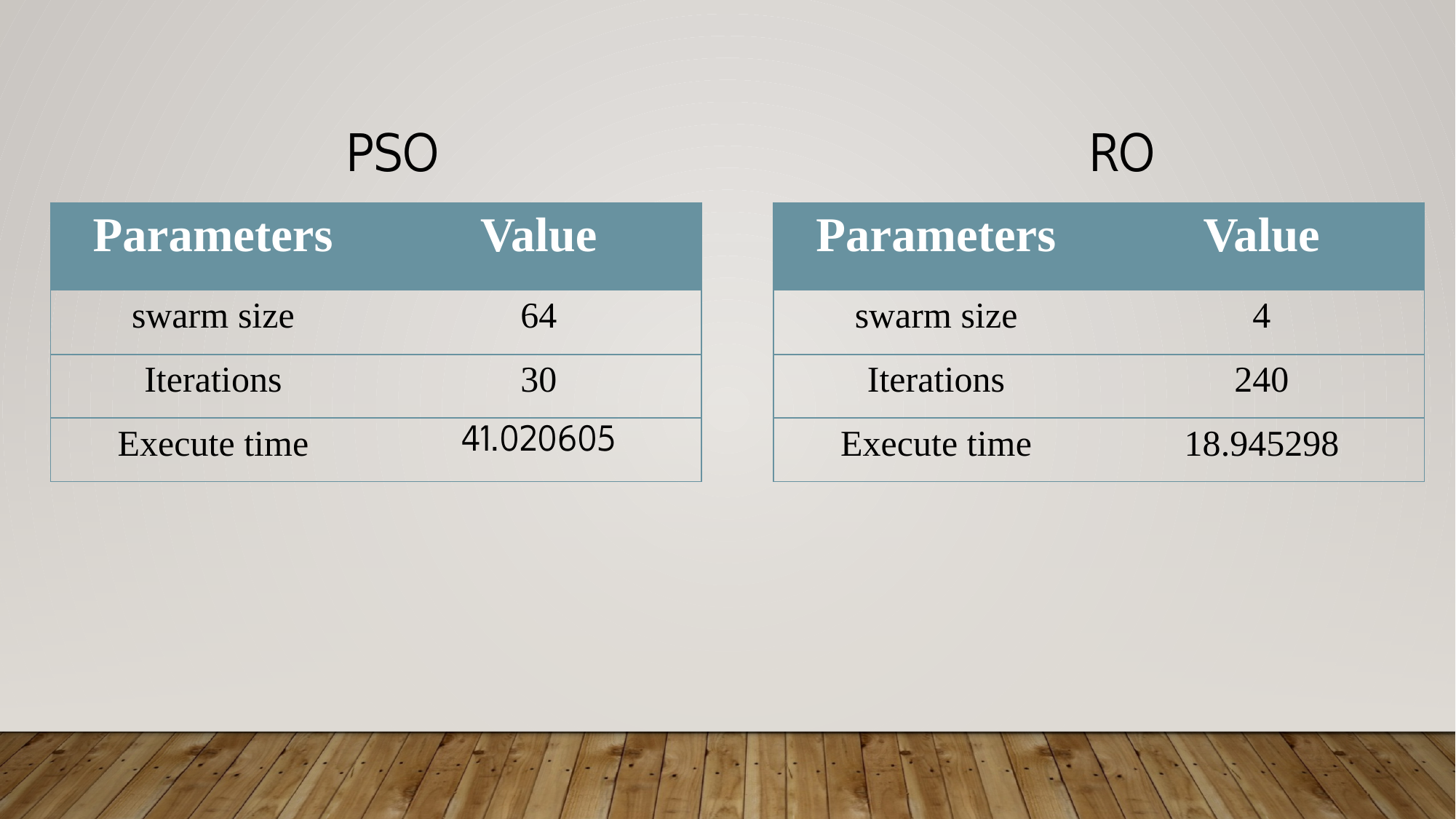

RO
PSO
| Parameters | Value |
| --- | --- |
| swarm size | 64 |
| Iterations | 30 |
| Execute time | 41.020605 |
| Parameters | Value |
| --- | --- |
| swarm size | 4 |
| Iterations | 240 |
| Execute time | 18.945298 |